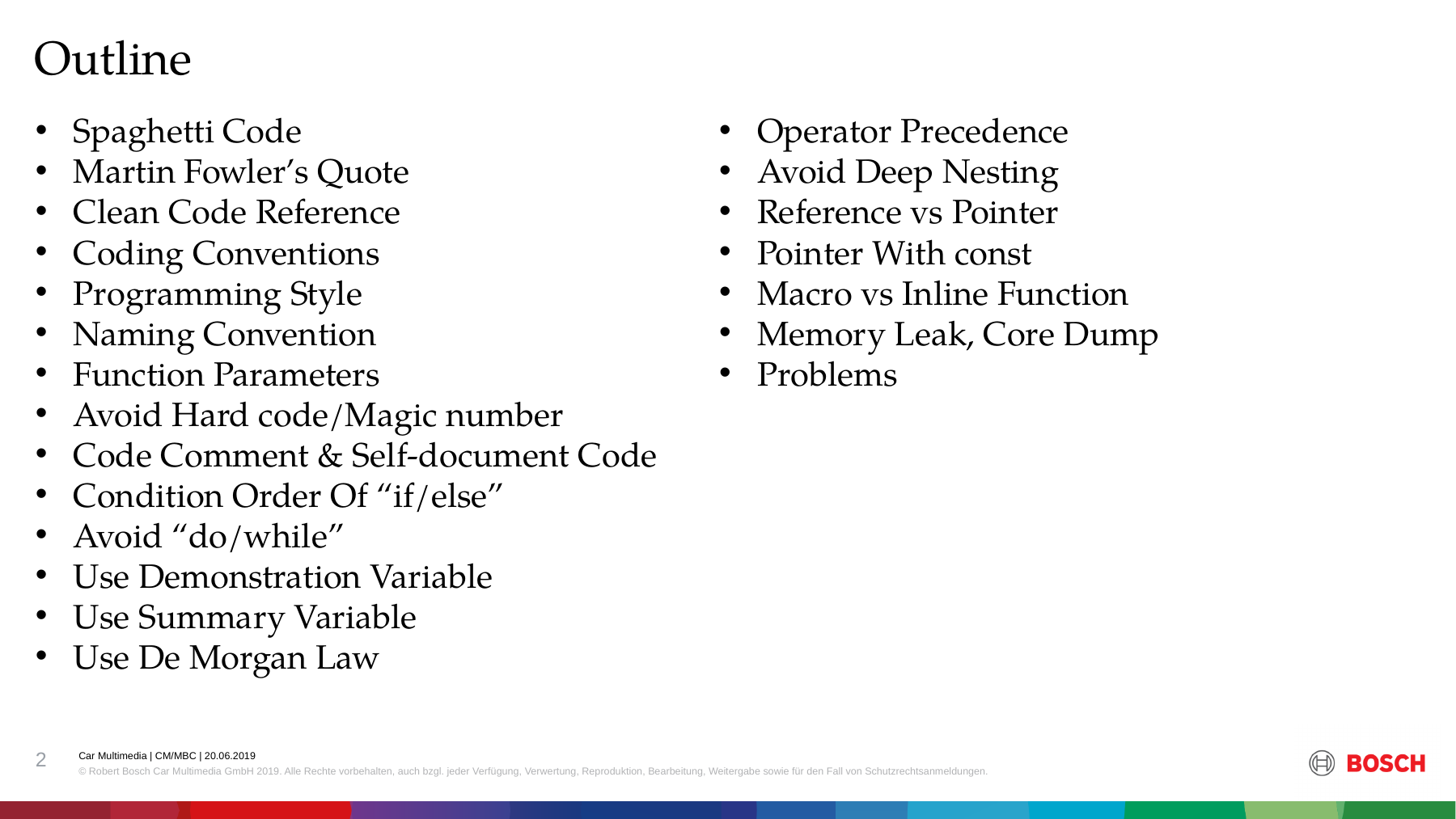

Outline
Spaghetti Code
Martin Fowler’s Quote
Clean Code Reference
Coding Conventions
Programming Style
Naming Convention
Function Parameters
Avoid Hard code/Magic number
Code Comment & Self-document Code
Condition Order Of “if/else”
Avoid “do/while”
Use Demonstration Variable
Use Summary Variable
Use De Morgan Law

Operator Precedence
Avoid Deep Nesting
Reference vs Pointer
Pointer With const
Macro vs Inline Function
Memory Leak, Core Dump
Problems

60* countries –
410,000*
Bosch associates
2